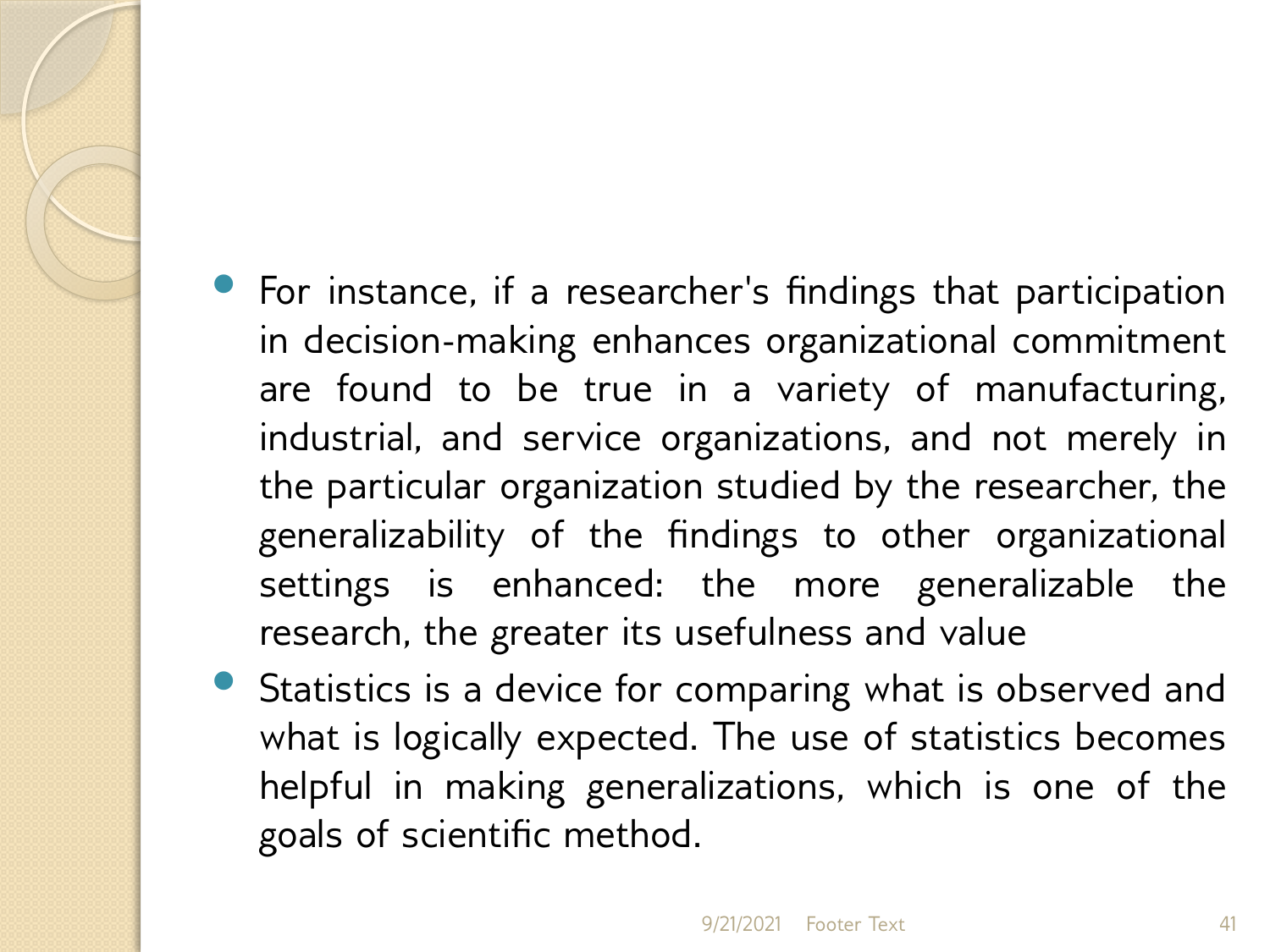

#

For instance, if a researcher's findings that participation in decision-making enhances organizational commitment are found to be true in a variety of manufacturing, industrial, and service organizations, and not merely in the particular organization studied by the researcher, the generalizability of the findings to other organizational settings is enhanced: the more generalizable the research, the greater its usefulness and value
Statistics is a device for comparing what is observed and what is logically expected. The use of statistics becomes helpful in making generalizations, which is one of the goals of scientific method.
9/21/2021
Footer Text
41